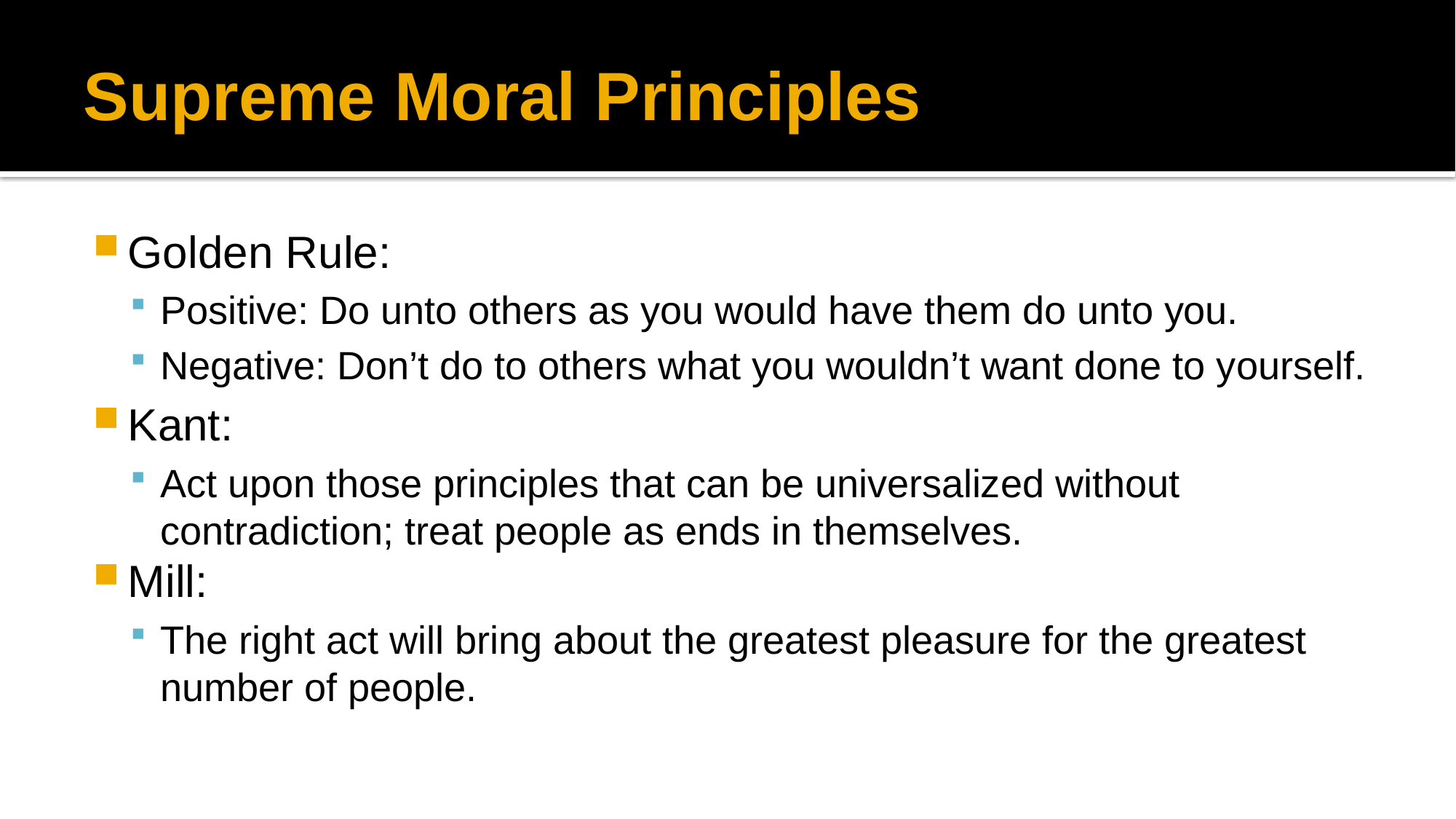

# Supreme Moral Principles
Golden Rule:
Positive: Do unto others as you would have them do unto you.
Negative: Don’t do to others what you wouldn’t want done to yourself.
Kant:
Act upon those principles that can be universalized without contradiction; treat people as ends in themselves.
Mill:
The right act will bring about the greatest pleasure for the greatest number of people.